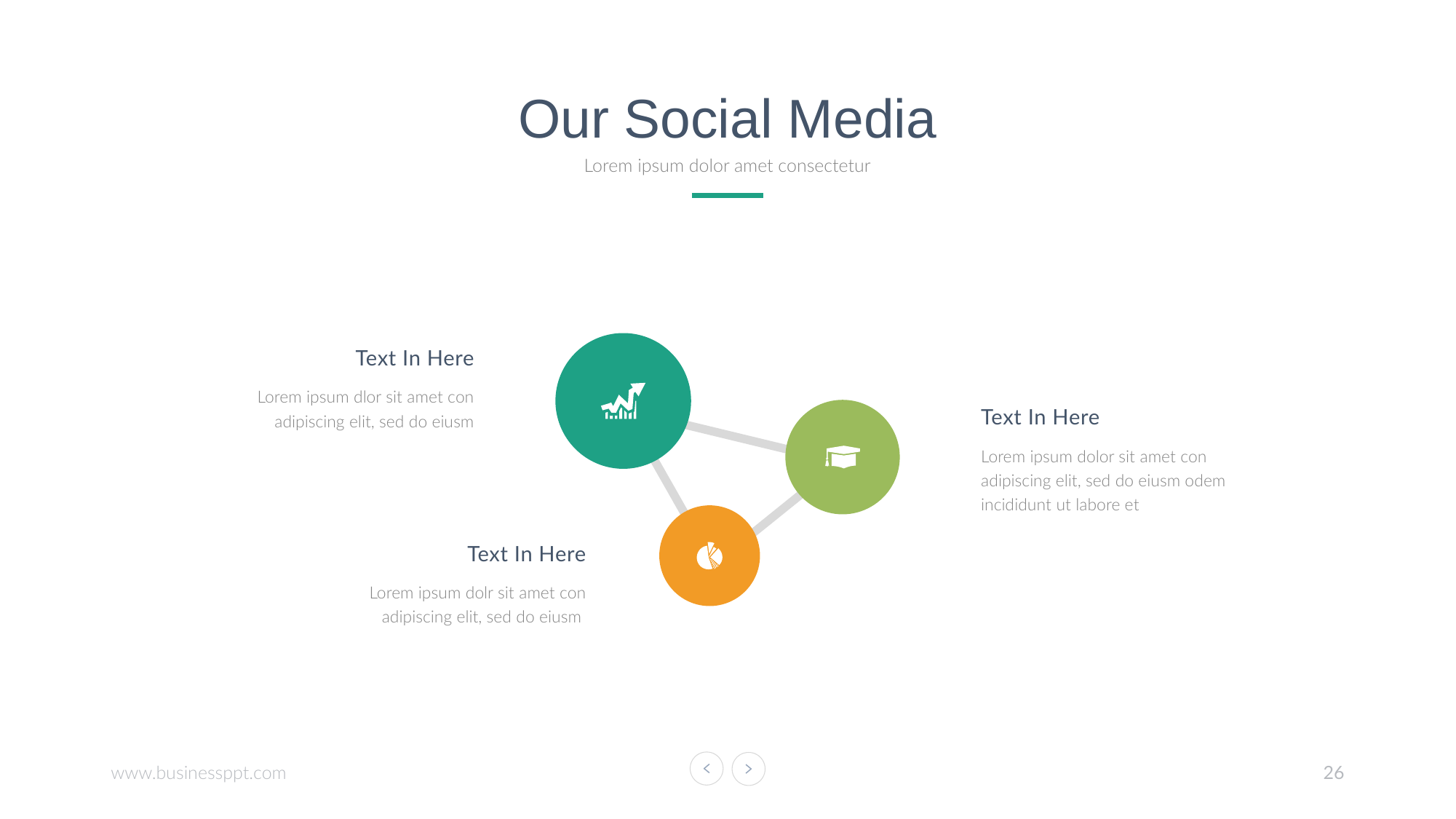

Our Social Media
Lorem ipsum dolor amet consectetur

Text In Here
Lorem ipsum dlor sit amet con adipiscing elit, sed do eiusm
Text In Here
Lorem ipsum dolor sit amet con adipiscing elit, sed do eiusm odem incididunt ut labore et
Text In Here
Lorem ipsum dolr sit amet con adipiscing elit, sed do eiusm
www.businessppt.com
26